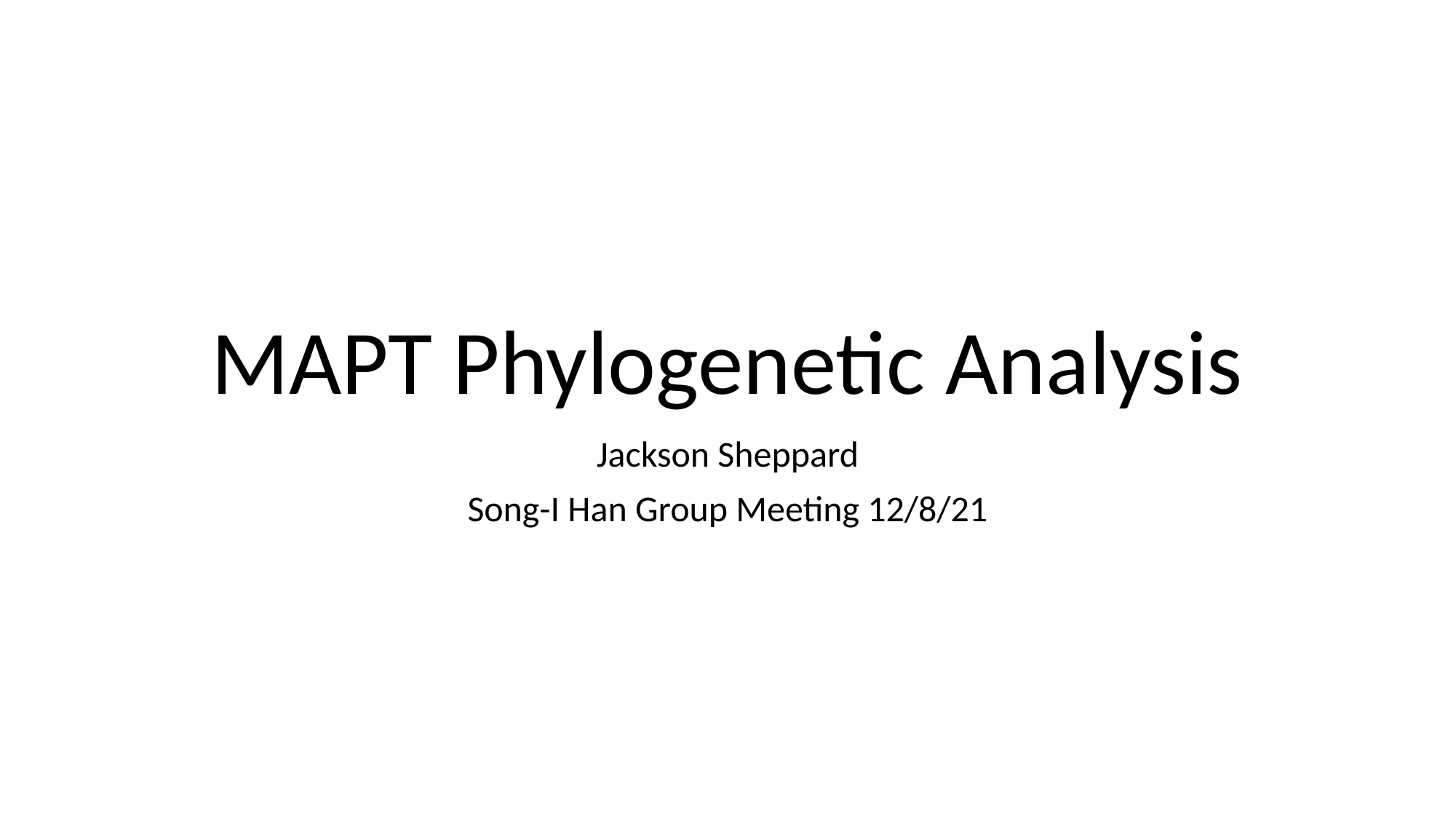

# MAPT Phylogenetic Analysis
Jackson Sheppard
Song-I Han Group Meeting 12/8/21